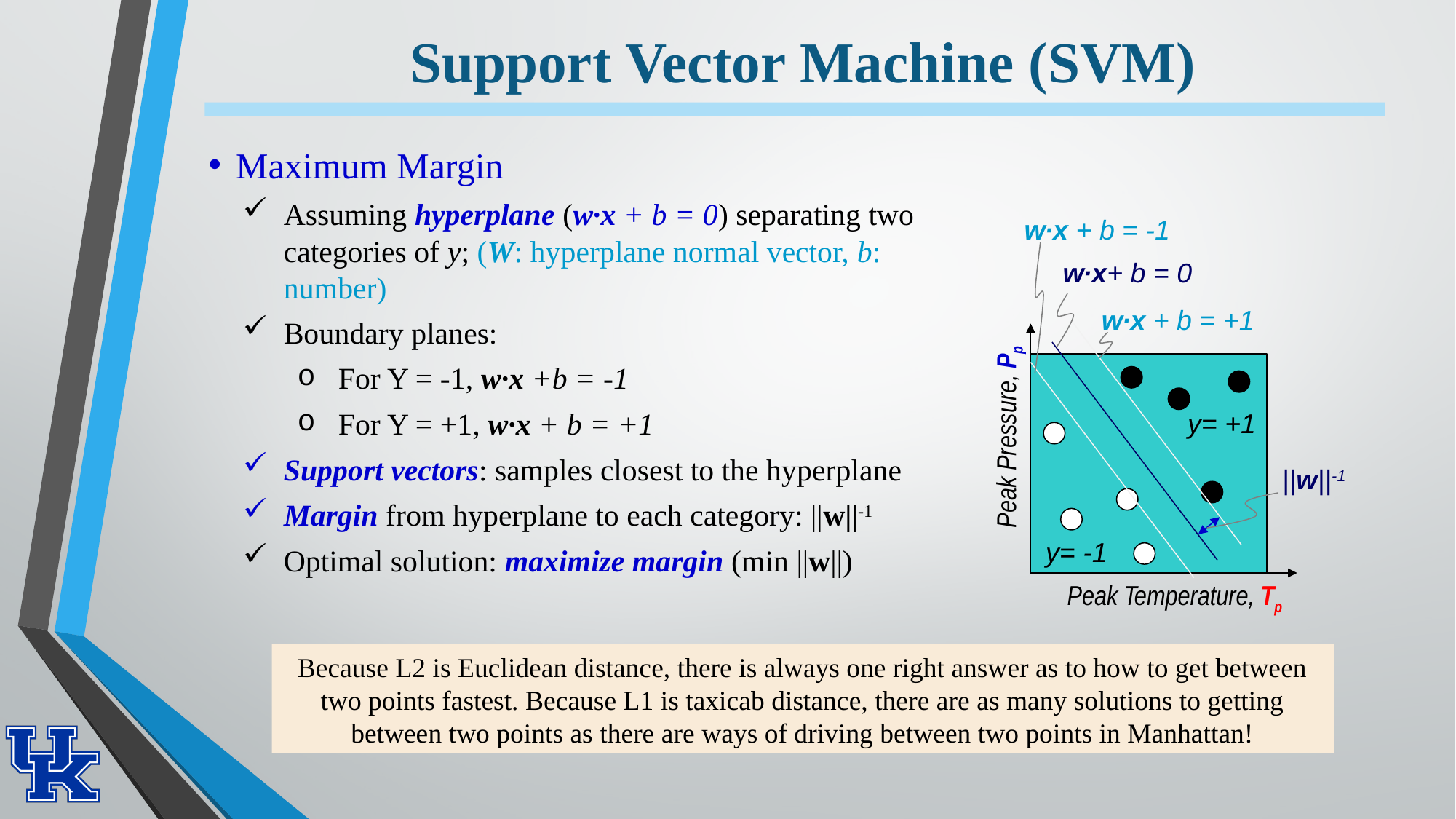

# Support Vector Machine (SVM)
Maximum Margin
Assuming hyperplane (w∙x + b = 0) separating two categories of y; (W: hyperplane normal vector, b: number)
Boundary planes:
For Y = -1, w∙x +b = -1
For Y = +1, w∙x + b = +1
Support vectors: samples closest to the hyperplane
Margin from hyperplane to each category: ||w||-1
Optimal solution: maximize margin (min ||w||)
w∙x + b = -1

w∙x+ b = 0

w∙x + b = +1

y= +1
Peak Pressure, Pp

||w||-1

y= -1

Peak Temperature, Tp
Because L2 is Euclidean distance, there is always one right answer as to how to get between two points fastest. Because L1 is taxicab distance, there are as many solutions to getting between two points as there are ways of driving between two points in Manhattan!